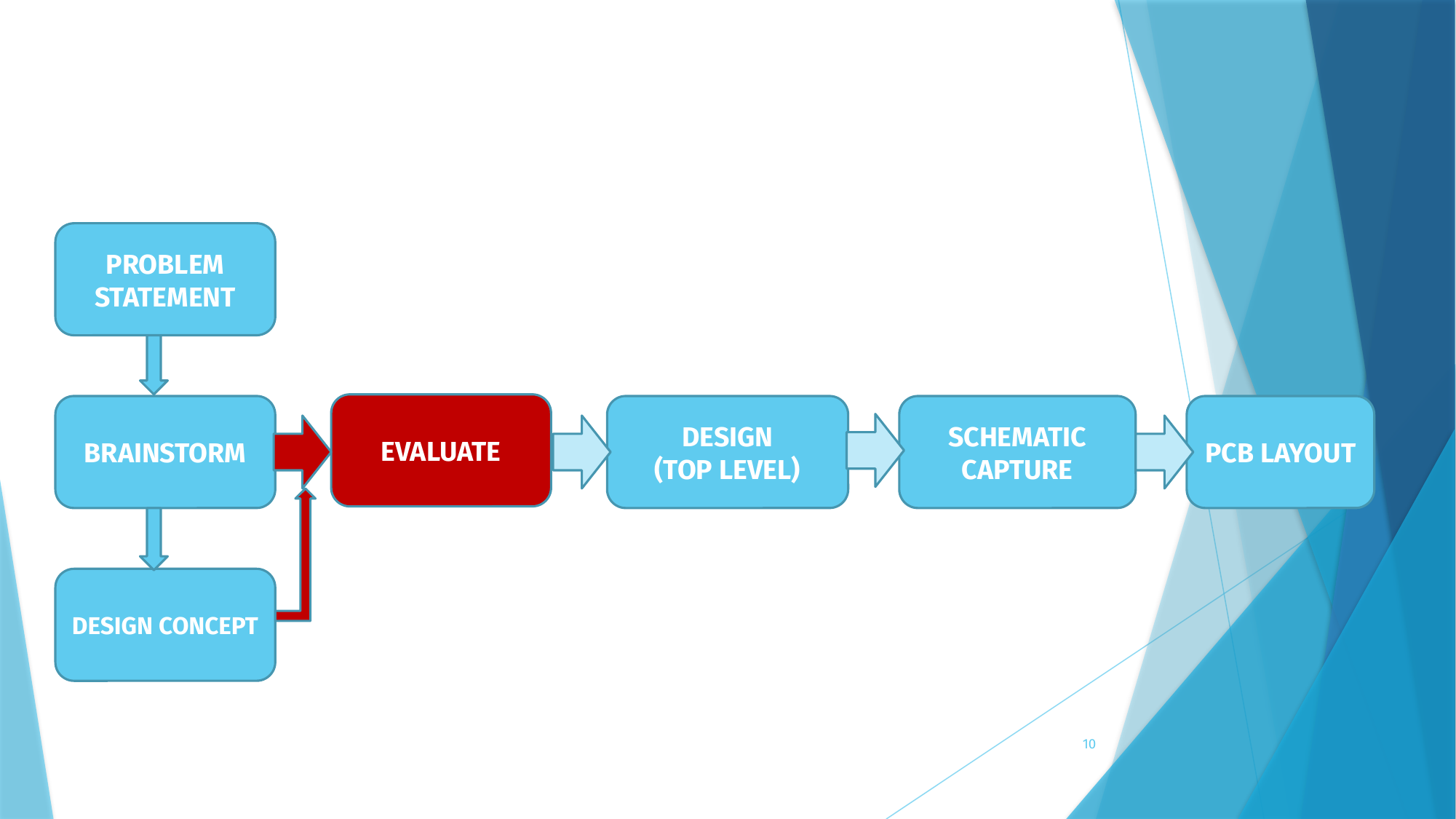

PROBLEM STATEMENT

EVALUATE
BRAINSTORM
DESIGN
(TOP LEVEL)
SCHEMATIC CAPTURE
PCB LAYOUT

DESIGN CONCEPT
10